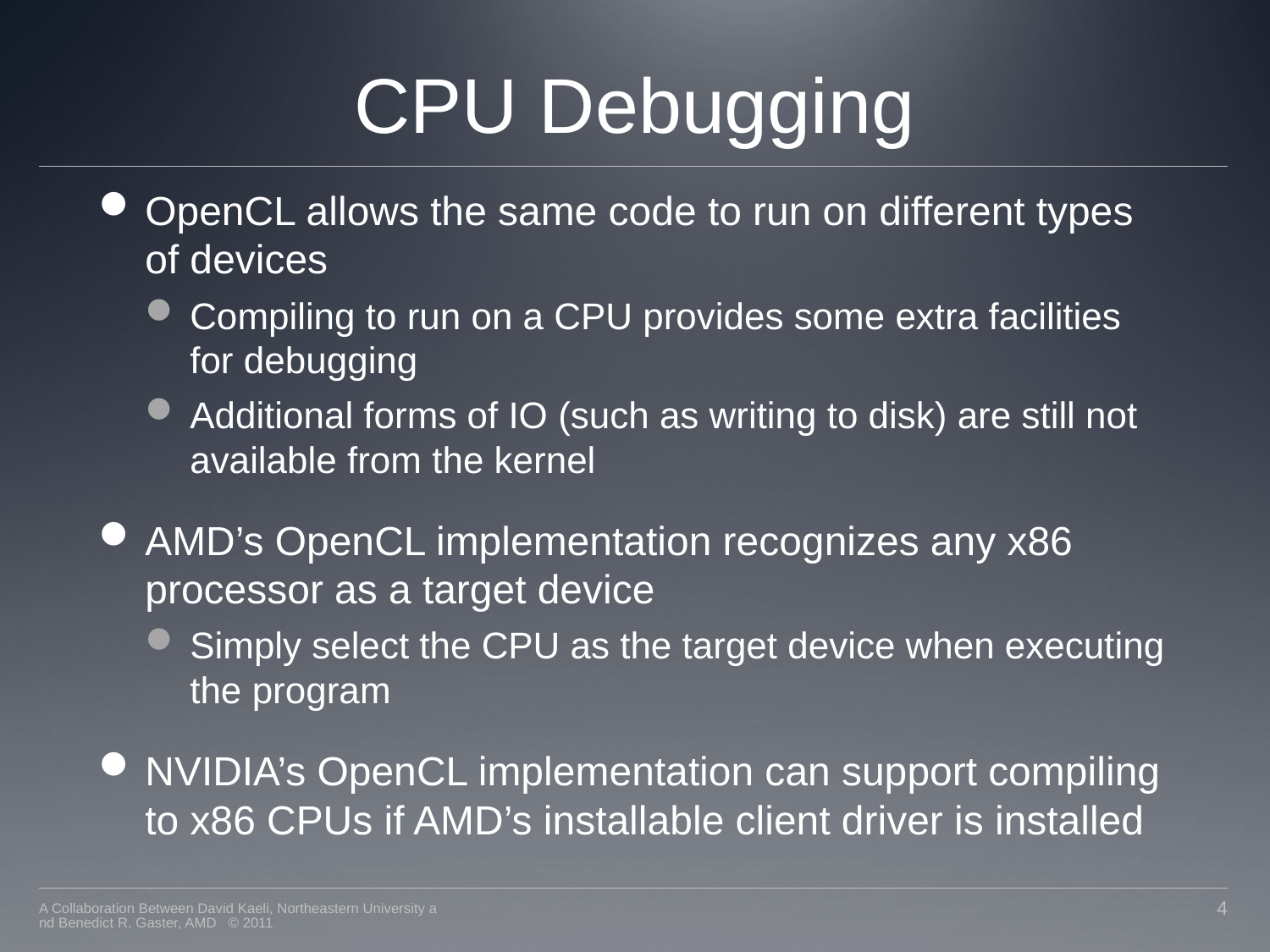

# CPU Debugging
OpenCL allows the same code to run on different types of devices
Compiling to run on a CPU provides some extra facilities for debugging
Additional forms of IO (such as writing to disk) are still not available from the kernel
AMD’s OpenCL implementation recognizes any x86 processor as a target device
Simply select the CPU as the target device when executing the program
NVIDIA’s OpenCL implementation can support compiling to x86 CPUs if AMD’s installable client driver is installed
A Collaboration Between David Kaeli, Northeastern University and Benedict R. Gaster, AMD   © 2011
4